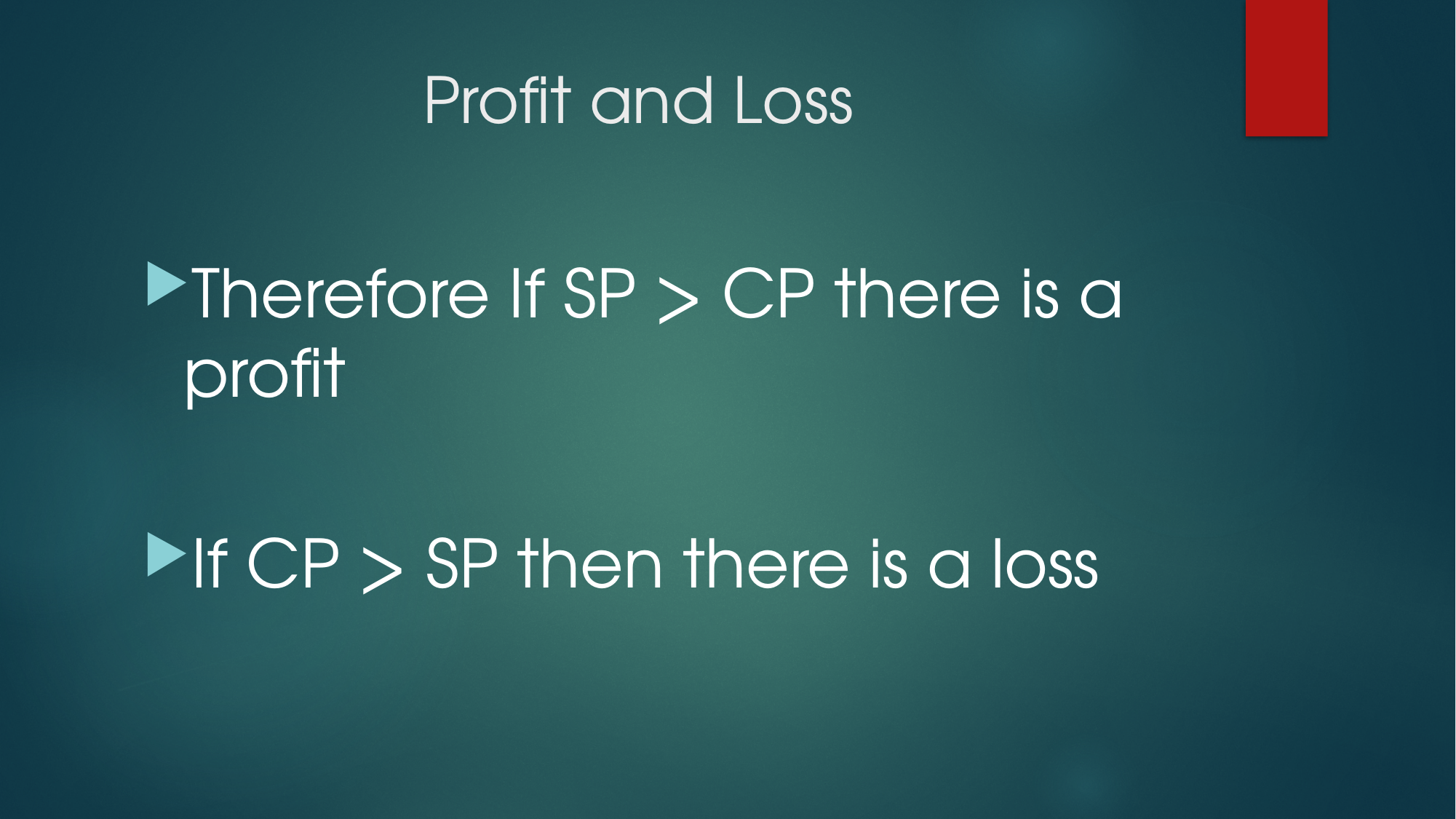

# Profit and Loss
Therefore If SP > CP there is a profit

If CP > SP then there is a loss